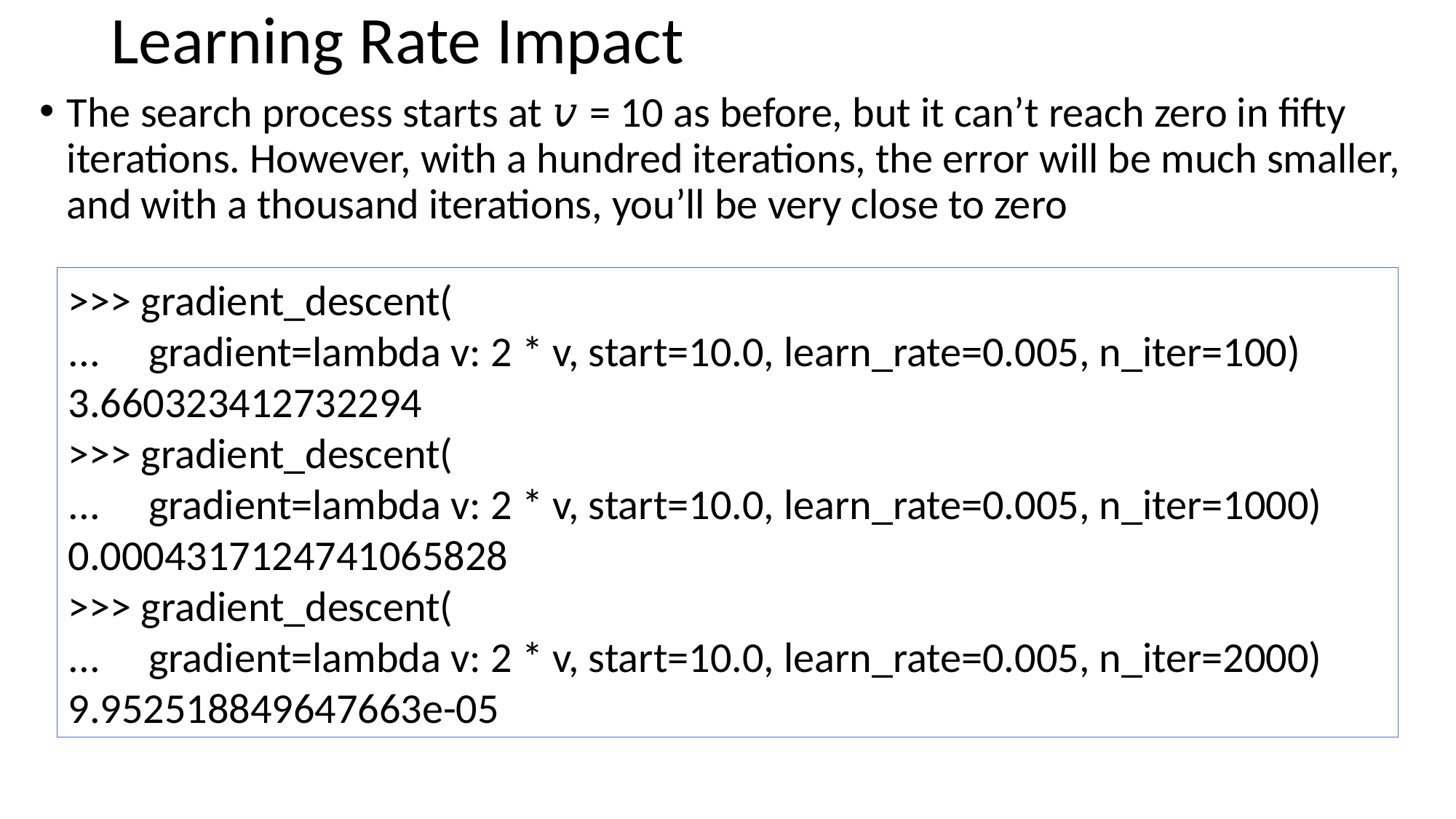

# Learning Rate Impact
The search process starts at 𝑣 = 10 as before, but it can’t reach zero in fifty iterations. However, with a hundred iterations, the error will be much smaller, and with a thousand iterations, you’ll be very close to zero

>>> gradient_descent(
...     gradient=lambda v: 2 * v, start=10.0, learn_rate=0.005, n_iter=100)
3.660323412732294
>>> gradient_descent(
...     gradient=lambda v: 2 * v, start=10.0, learn_rate=0.005, n_iter=1000)
0.0004317124741065828
>>> gradient_descent(
...     gradient=lambda v: 2 * v, start=10.0, learn_rate=0.005, n_iter=2000)
9.952518849647663e-05